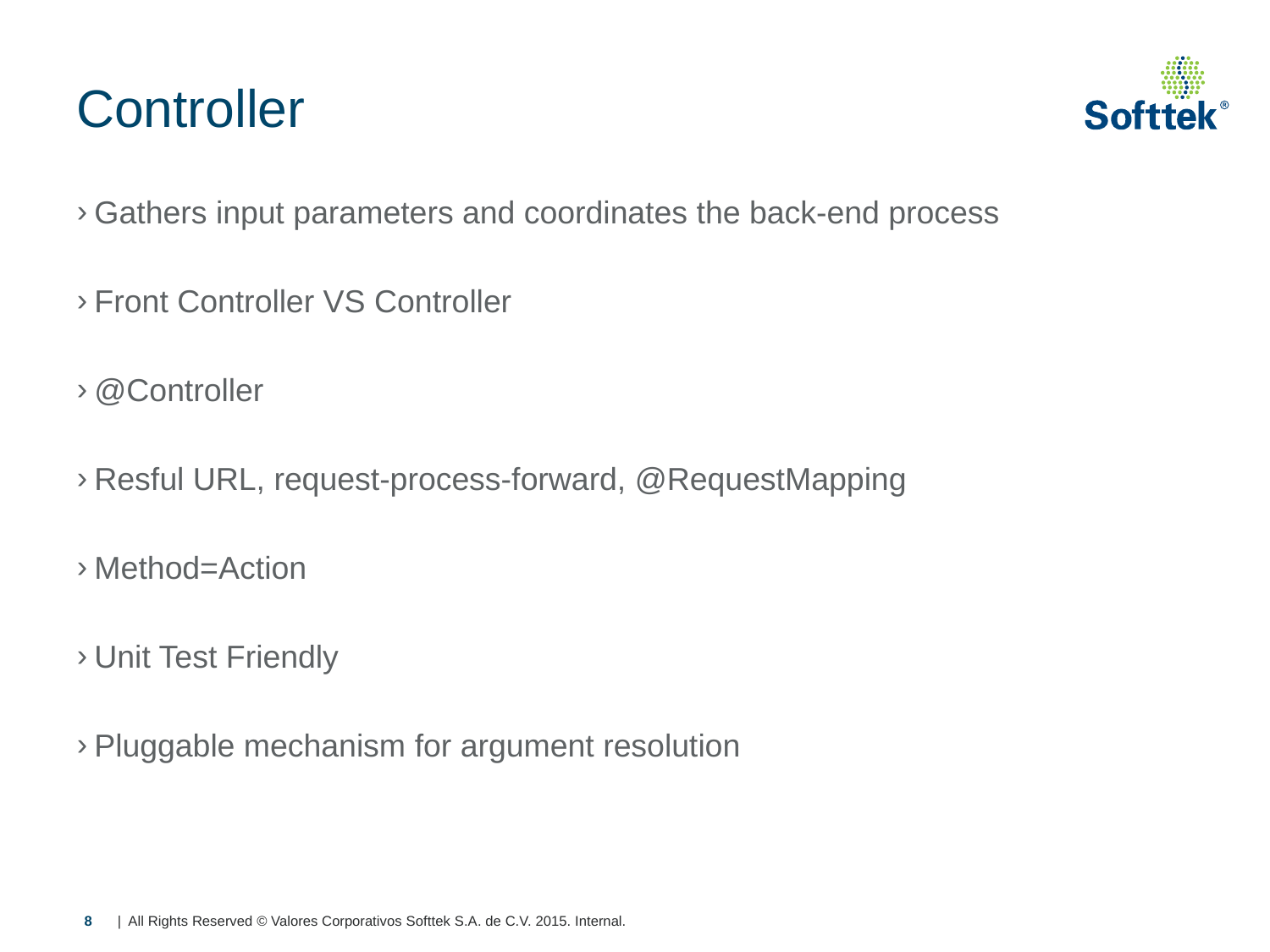

# Controller
Gathers input parameters and coordinates the back-end process

Front Controller VS Controller

@Controller

Resful URL, request-process-forward, @RequestMapping

Method=Action

Unit Test Friendly

Pluggable mechanism for argument resolution
8